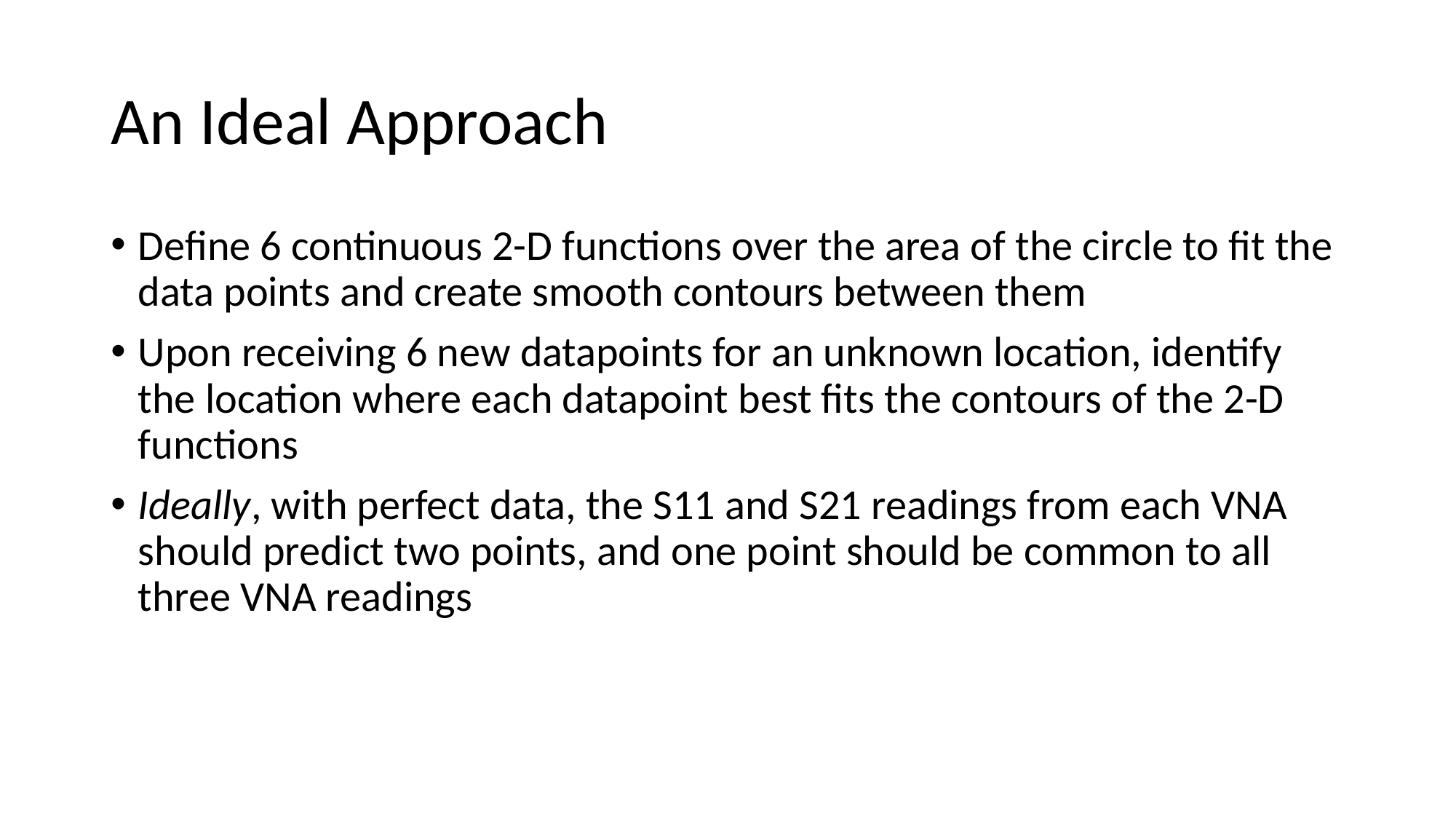

# An Ideal Approach
Define 6 continuous 2-D functions over the area of the circle to fit the data points and create smooth contours between them
Upon receiving 6 new datapoints for an unknown location, identify the location where each datapoint best fits the contours of the 2-D functions
Ideally, with perfect data, the S11 and S21 readings from each VNA should predict two points, and one point should be common to all three VNA readings